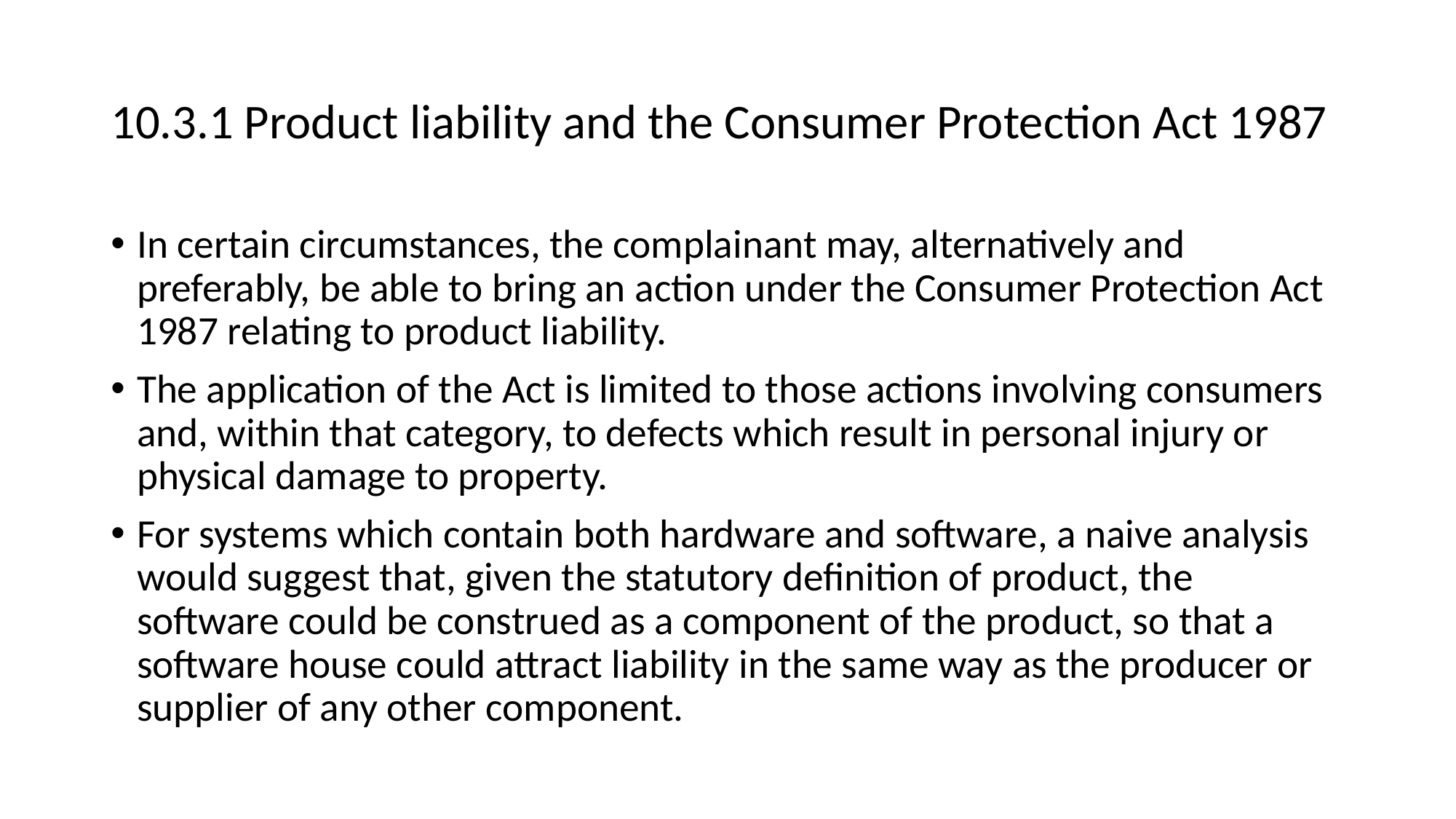

# 10.3.1 Product liability and the Consumer Protection Act 1987
In certain circumstances, the complainant may, alternatively and preferably, be able to bring an action under the Consumer Protection Act 1987 relating to product liability.
The application of the Act is limited to those actions involving consumers and, within that category, to defects which result in personal injury or physical damage to property.
For systems which contain both hardware and software, a naive analysis would suggest that, given the statutory definition of product, the software could be construed as a component of the product, so that a software house could attract liability in the same way as the producer or supplier of any other component.